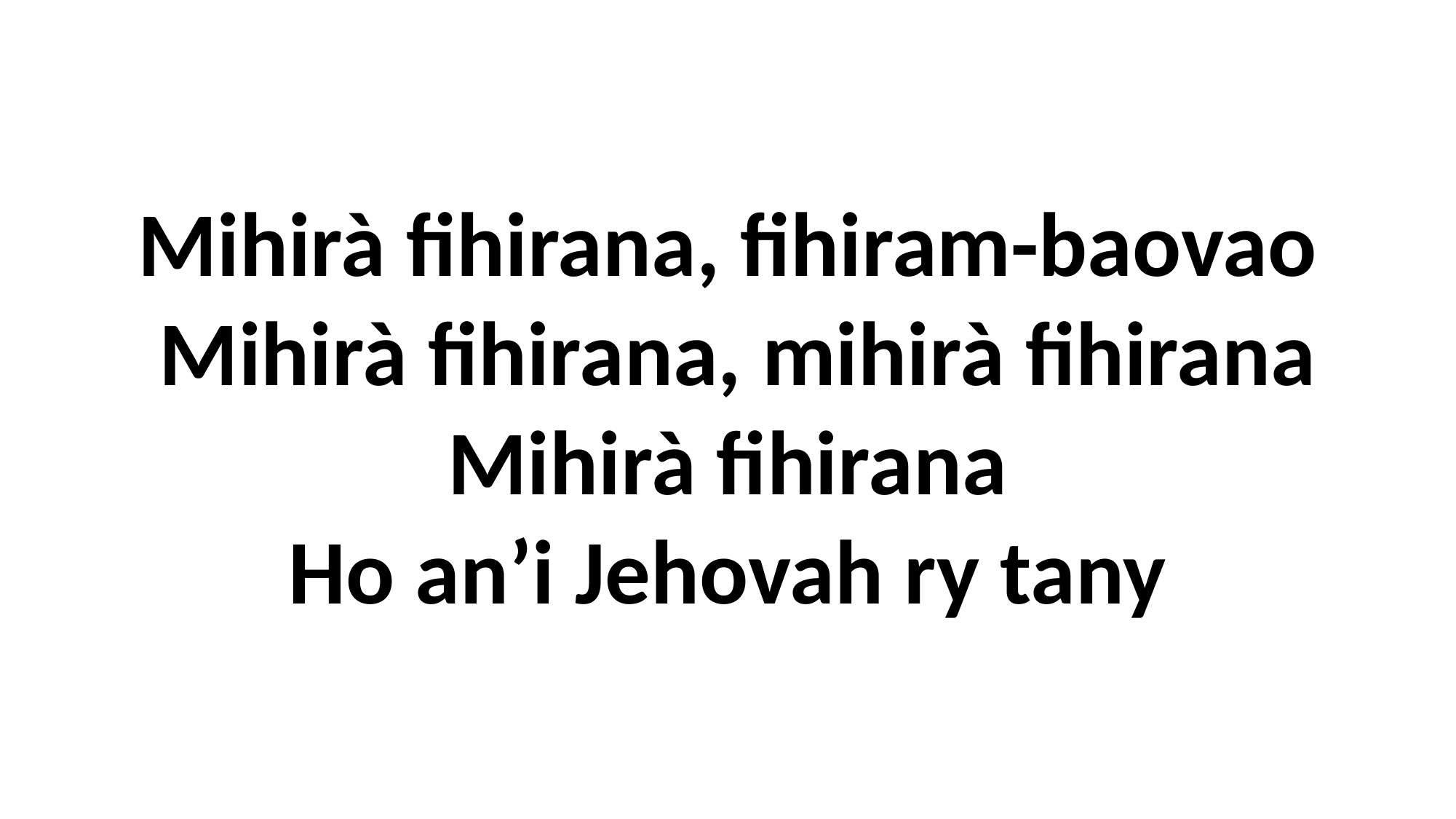

Mihirà fihirana, fihiram-baovao
 Mihirà fihirana, mihirà fihirana
Mihirà fihirana
   Ho an’i Jehovah ry tany